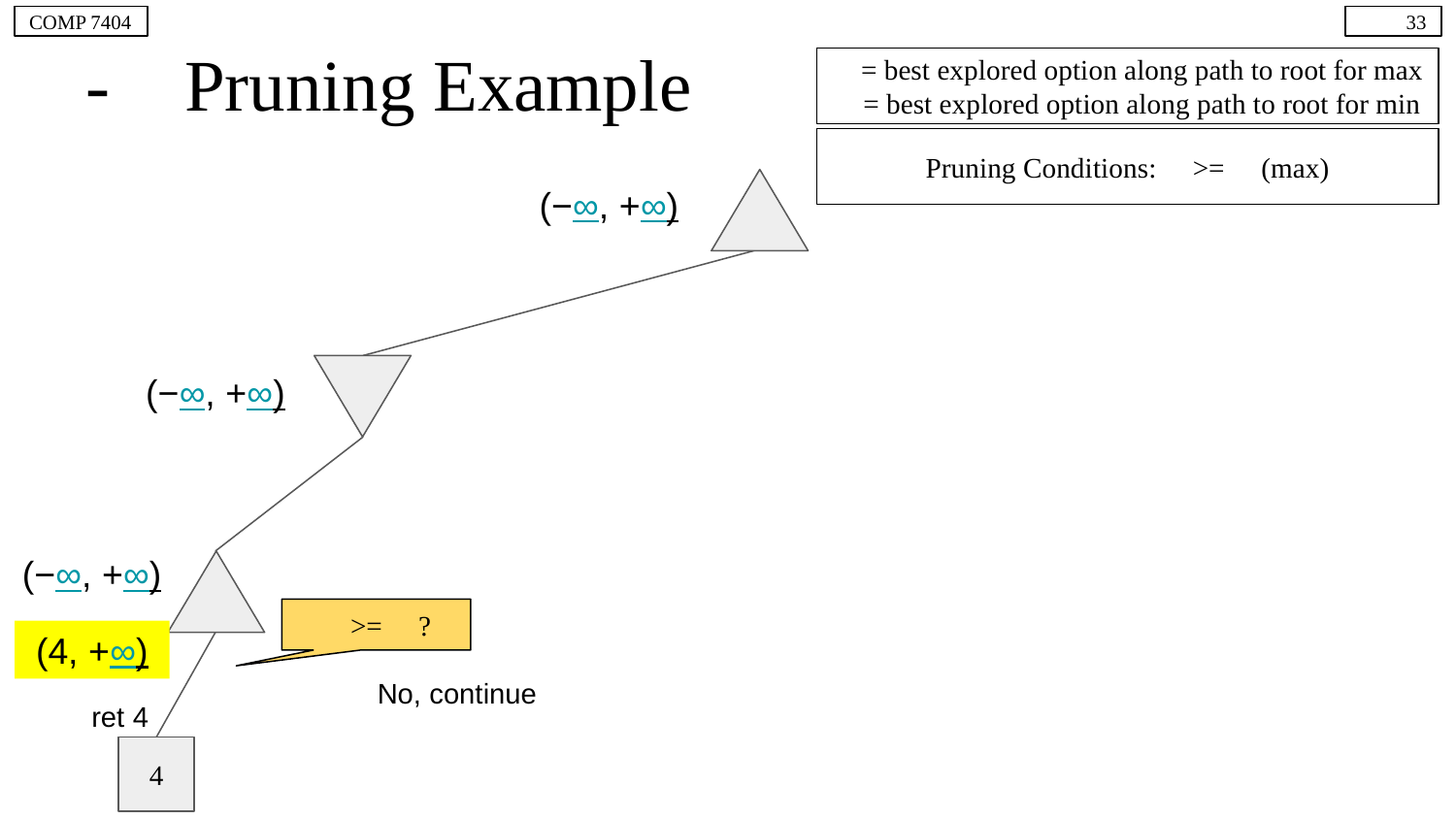

COMP 7404
33
# 𝛼-𝛽 Pruning Example
𝛼 = best explored option along path to root for max
𝛽 = best explored option along path to root for min
Pruning Conditions: 𝛼 >= 𝛽 (max)

4
(−∞, +∞)
(−∞, +∞)
(−∞, +∞)
𝛼 >= 𝛽 ?
(4, +∞)
No, continue
ret 4